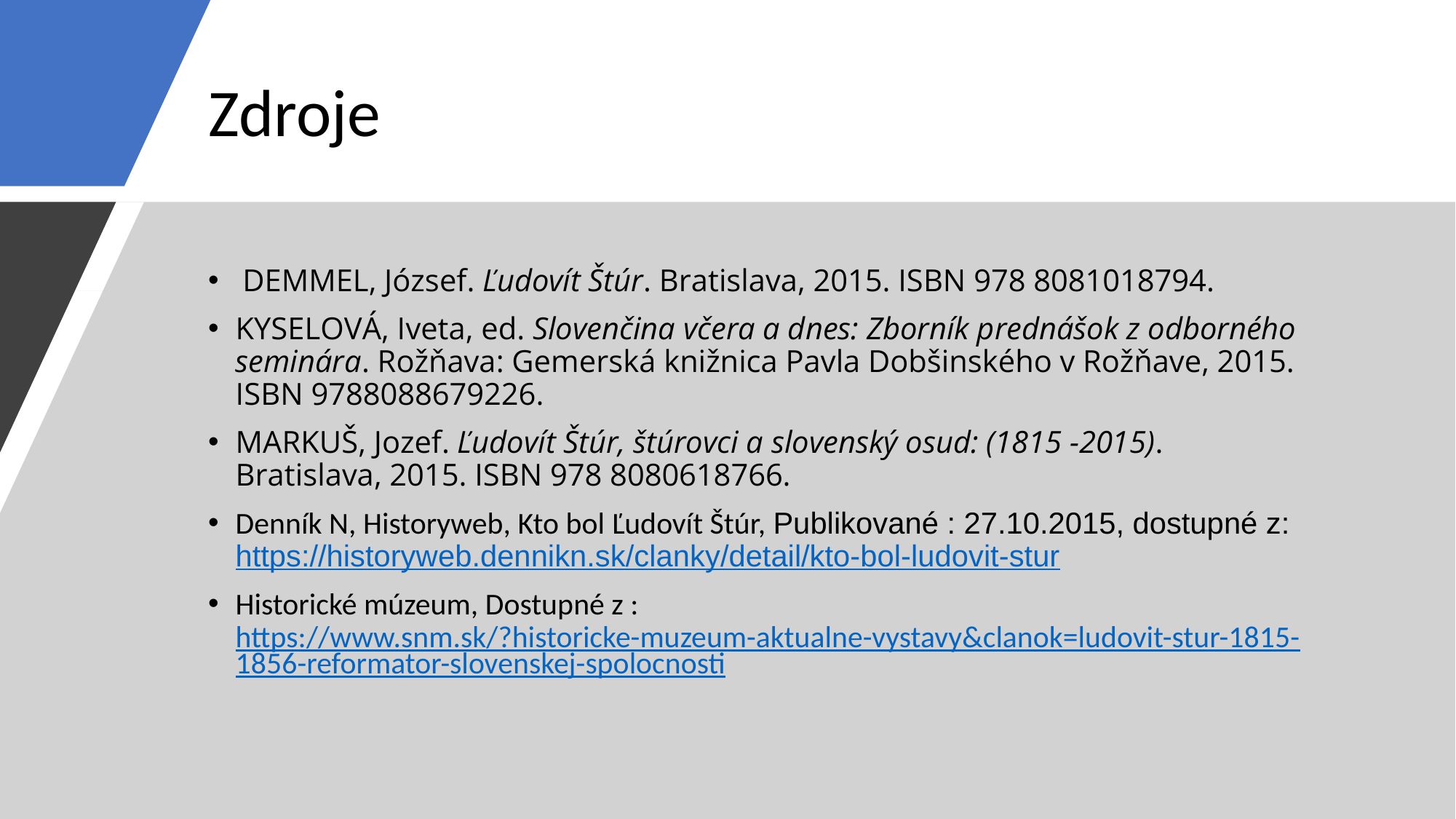

# Zdroje

 DEMMEL, József. Ľudovít Štúr. Bratislava, 2015. ISBN 978 8081018794.
KYSELOVÁ, Iveta, ed. Slovenčina včera a dnes: Zborník prednášok z odborného seminára. Rožňava: Gemerská knižnica Pavla Dobšinského v Rožňave, 2015. ISBN 9788088679226.
MARKUŠ, Jozef. Ľudovít Štúr, štúrovci a slovenský osud: (1815 -2015). Bratislava, 2015. ISBN 978 8080618766.
Denník N, Historyweb, Kto bol Ľudovít Štúr, Publikované : 27.10.2015, dostupné z: https://historyweb.dennikn.sk/clanky/detail/kto-bol-ludovit-stur
Historické múzeum, Dostupné z : https://www.snm.sk/?historicke-muzeum-aktualne-vystavy&clanok=ludovit-stur-1815-1856-reformator-slovenskej-spolocnosti